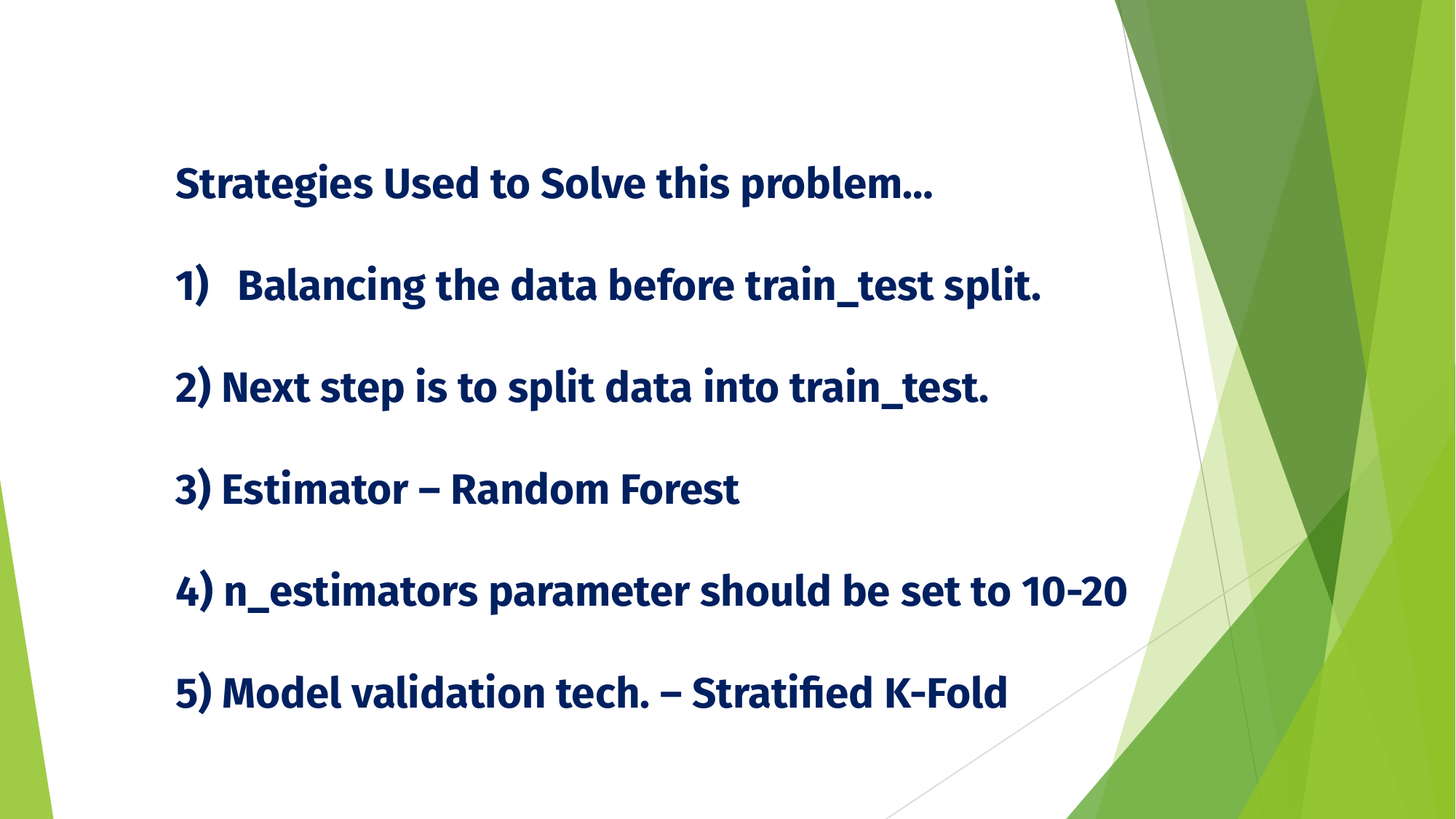

Strategies Used to Solve this problem…

Balancing the data before train_test split.

2) Next step is to split data into train_test.

3) Estimator – Random Forest

4) n_estimators parameter should be set to 10-20

5) Model validation tech. – Stratified K-Fold